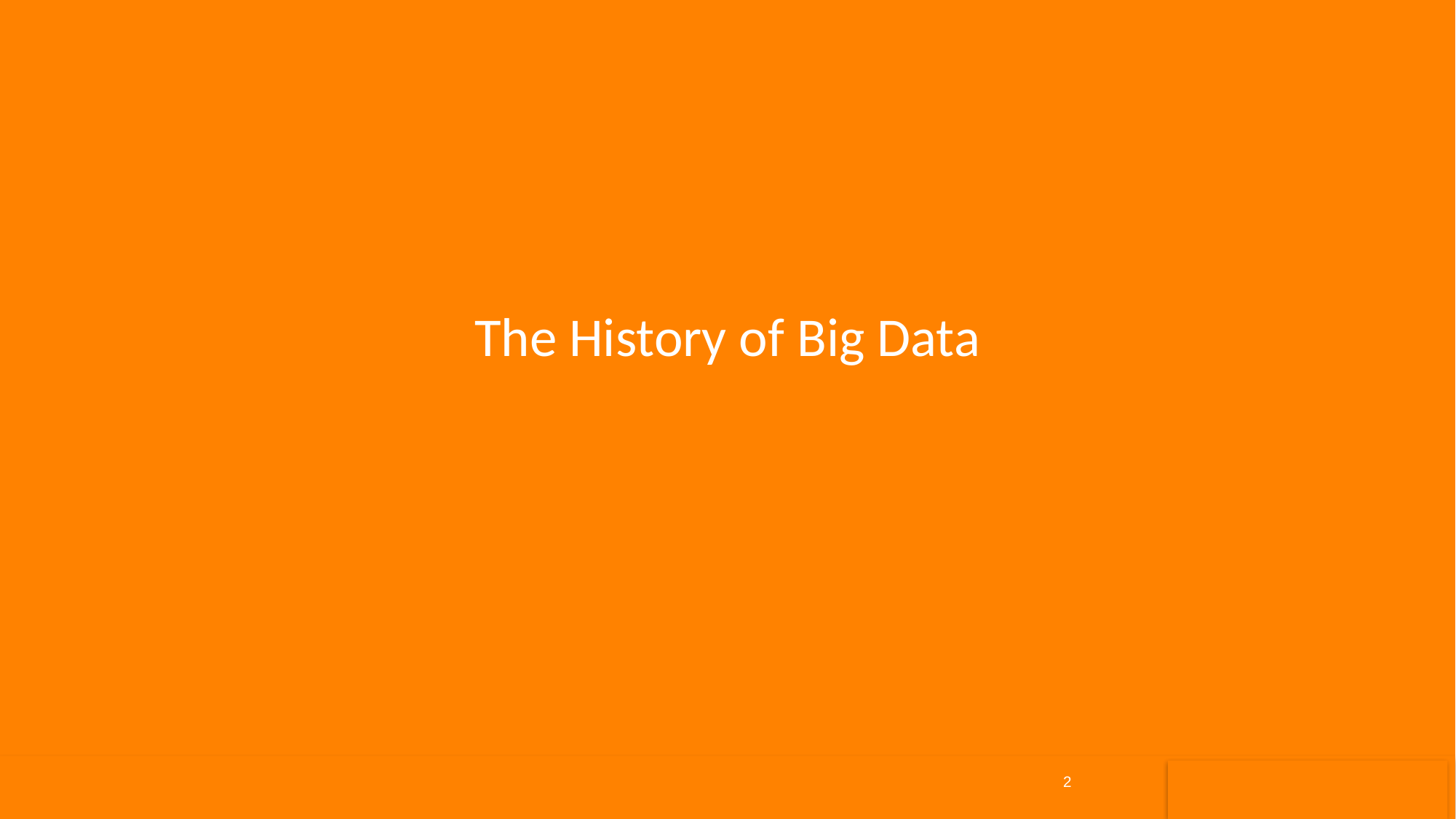

# The History of Big Data
2